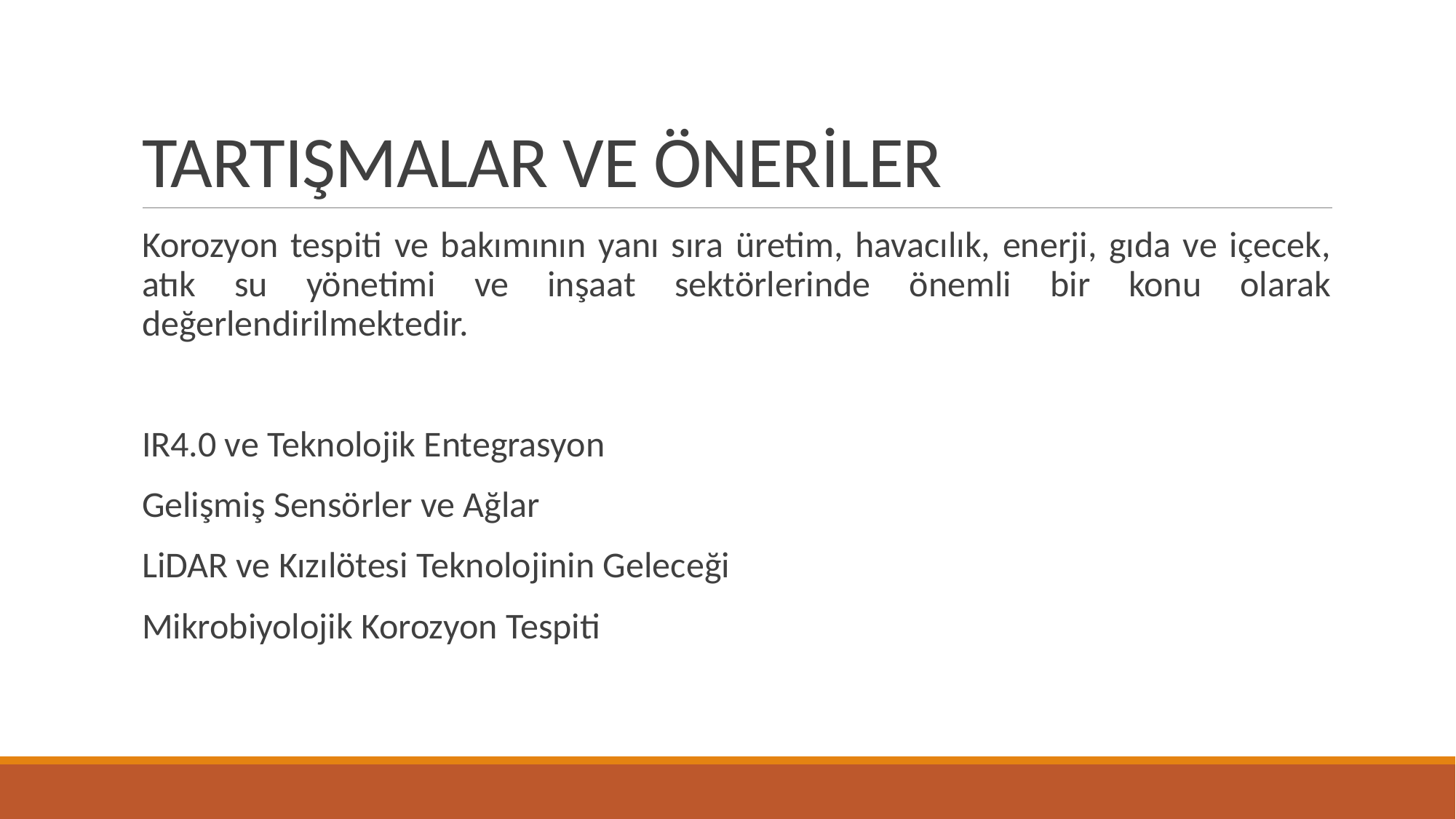

# TARTIŞMALAR VE ÖNERİLER
Korozyon tespiti ve bakımının yanı sıra üretim, havacılık, enerji, gıda ve içecek, atık su yönetimi ve inşaat sektörlerinde önemli bir konu olarak değerlendirilmektedir.

IR4.0 ve Teknolojik Entegrasyon
Gelişmiş Sensörler ve Ağlar
LiDAR ve Kızılötesi Teknolojinin Geleceği
Mikrobiyolojik Korozyon Tespiti